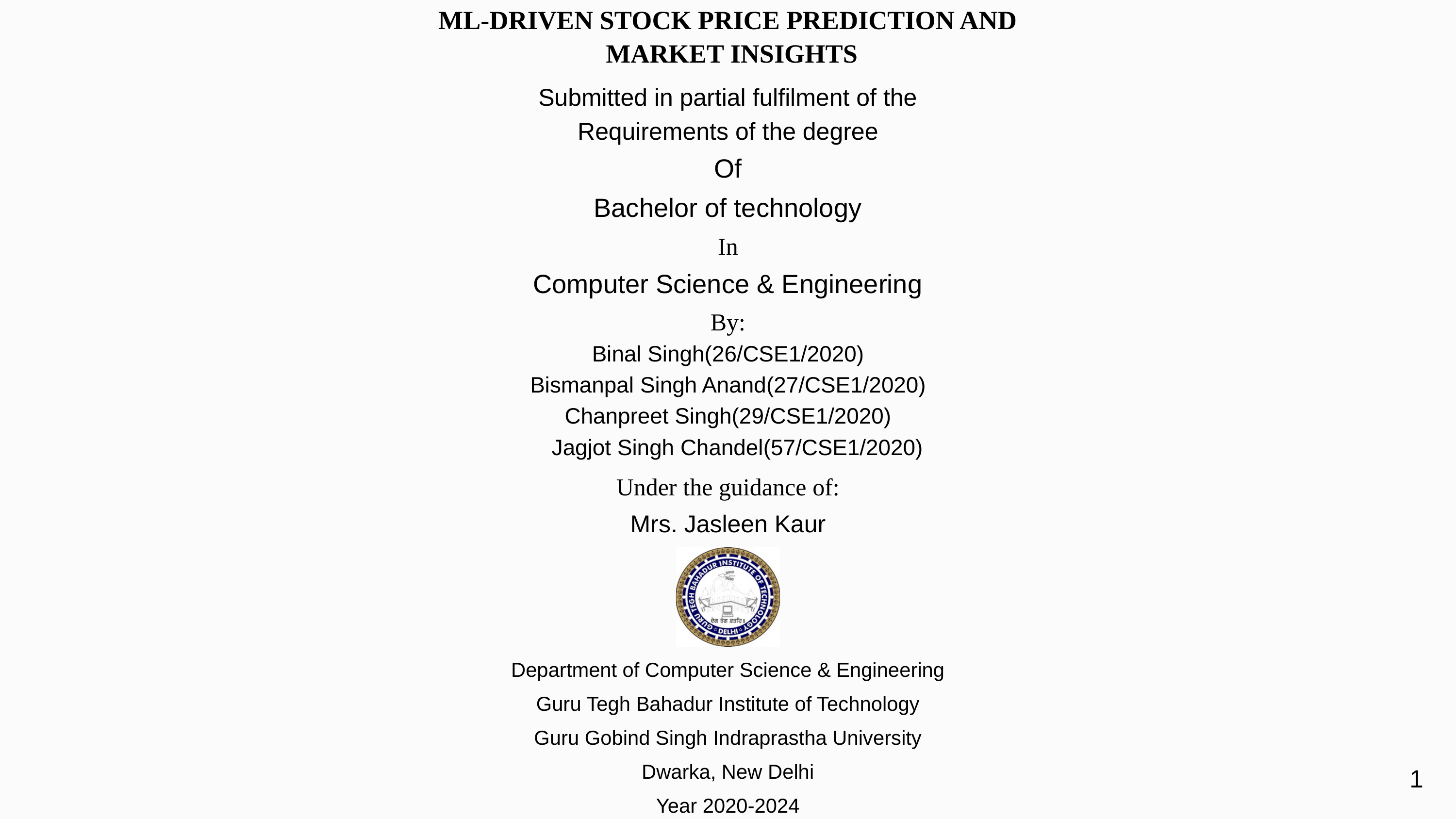

ML-DRIVEN STOCK PRICE PREDICTION AND MARKET INSIGHTS
Submitted in partial fulfilment of the
Requirements of the degree
Of
Bachelor of technology
In
Computer Science & Engineering
By:
Binal Singh(26/CSE1/2020)
Bismanpal Singh Anand(27/CSE1/2020)
Chanpreet Singh(29/CSE1/2020)
   Jagjot Singh Chandel(57/CSE1/2020)
Under the guidance of:
Mrs. Jasleen Kaur

Department of Computer Science & Engineering
Guru Tegh Bahadur Institute of Technology
Guru Gobind Singh Indraprastha University
Dwarka, New Delhi
Year 2020-2024
1